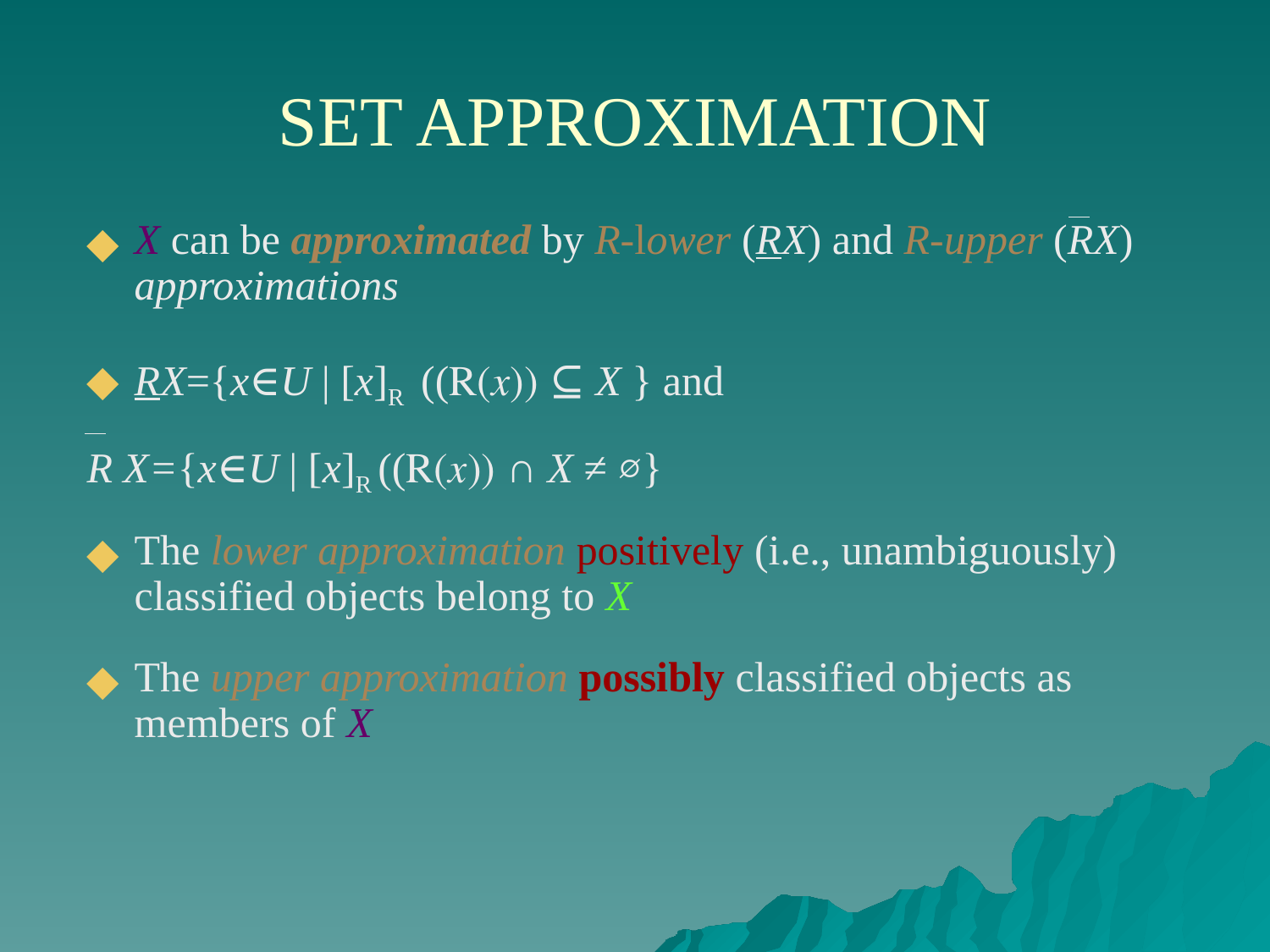

# SET APPROXIMATION
X can be approximated by R-lower (RX) and R-upper (RX) approximations

RX={x∈U | [x]R  ((R(x)) ⊆ X } and

R X={x∈U | [x]R ((R(x)) ∩ X ≠ ∅}

The lower approximation positively (i.e., unambiguously) classified objects belong to X

The upper approximation possibly classified objects as members of X